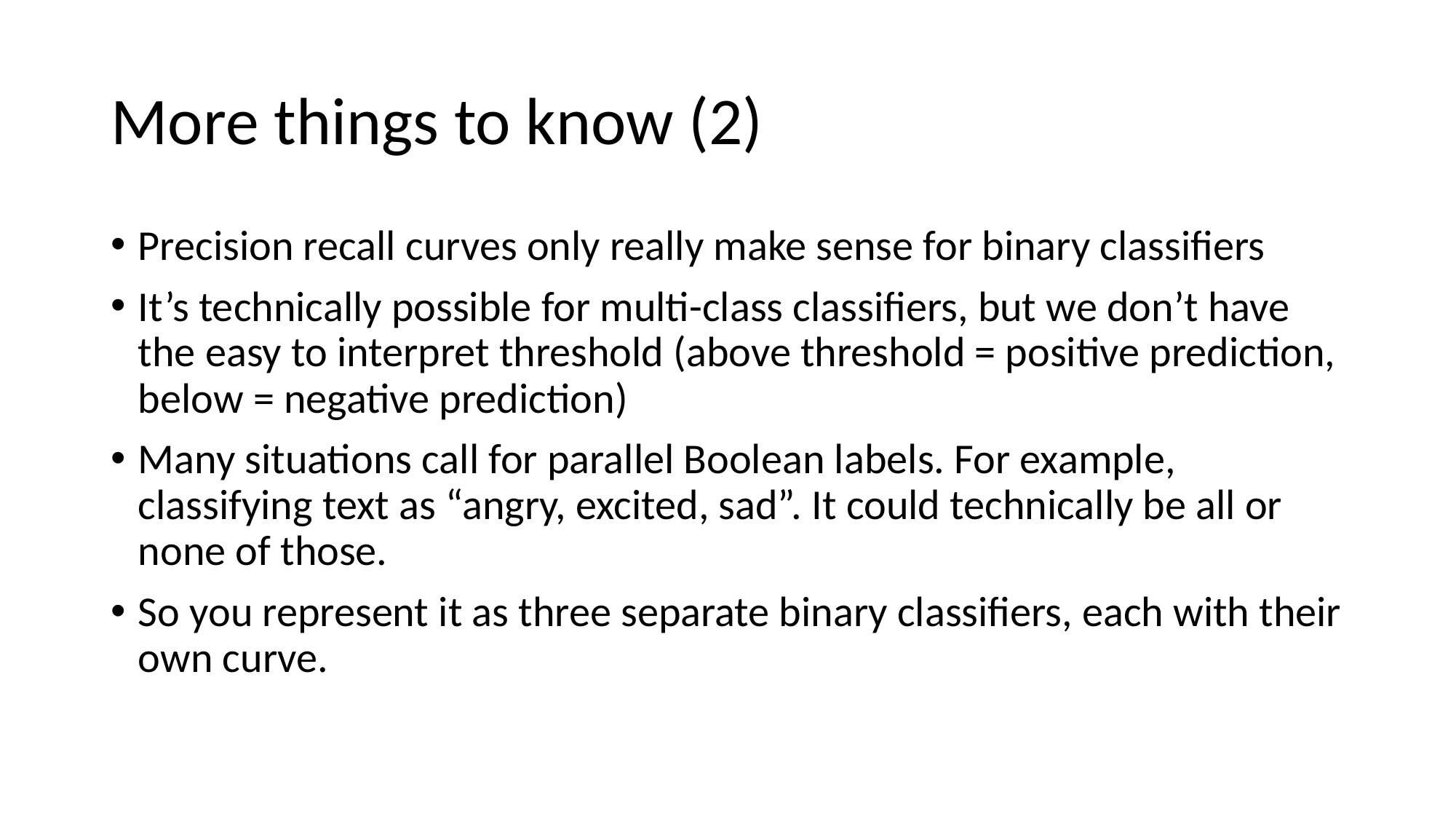

# More things to know (2)
Precision recall curves only really make sense for binary classifiers
It’s technically possible for multi-class classifiers, but we don’t have the easy to interpret threshold (above threshold = positive prediction, below = negative prediction)
Many situations call for parallel Boolean labels. For example, classifying text as “angry, excited, sad”. It could technically be all or none of those.
So you represent it as three separate binary classifiers, each with their own curve.